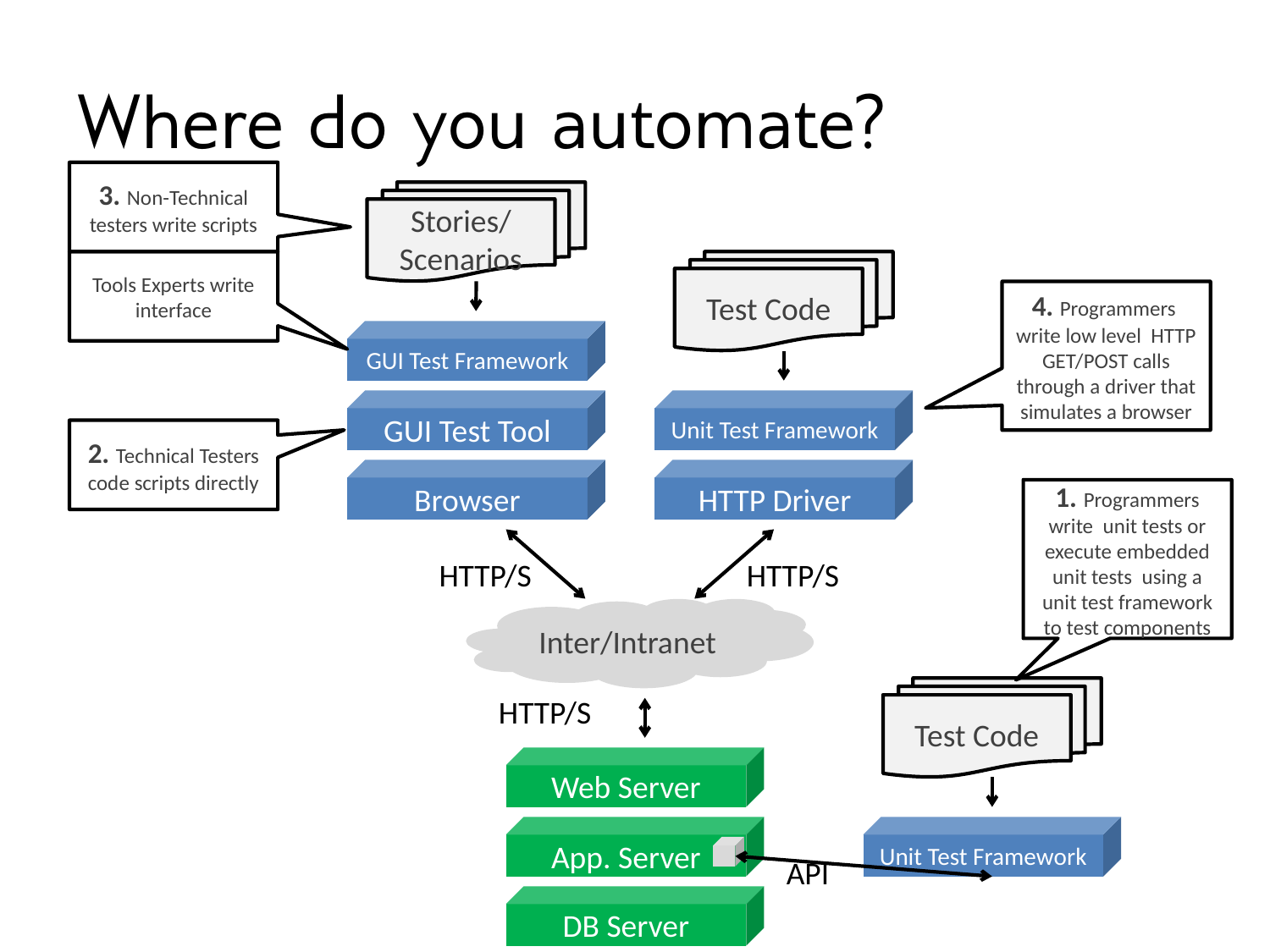

# Where do you automate?
3. Non-Technical testers write scripts
Stories/
Scenarios
Tools Experts write interface
Test Code
4. Programmers  write low level  HTTP GET/POST calls through a driver that simulates a browser
GUI Test Framework
GUI Test Tool
Unit Test Framework
2. Technical Testers code scripts directly
Browser
HTTP Driver
1. Programmers write  unit tests or execute embedded unit tests  using a unit test framework to test components
HTTP/S
HTTP/S
Inter/Intranet
Test Code
HTTP/S
Web Server
App. Server
Unit Test Framework

API
DB Server